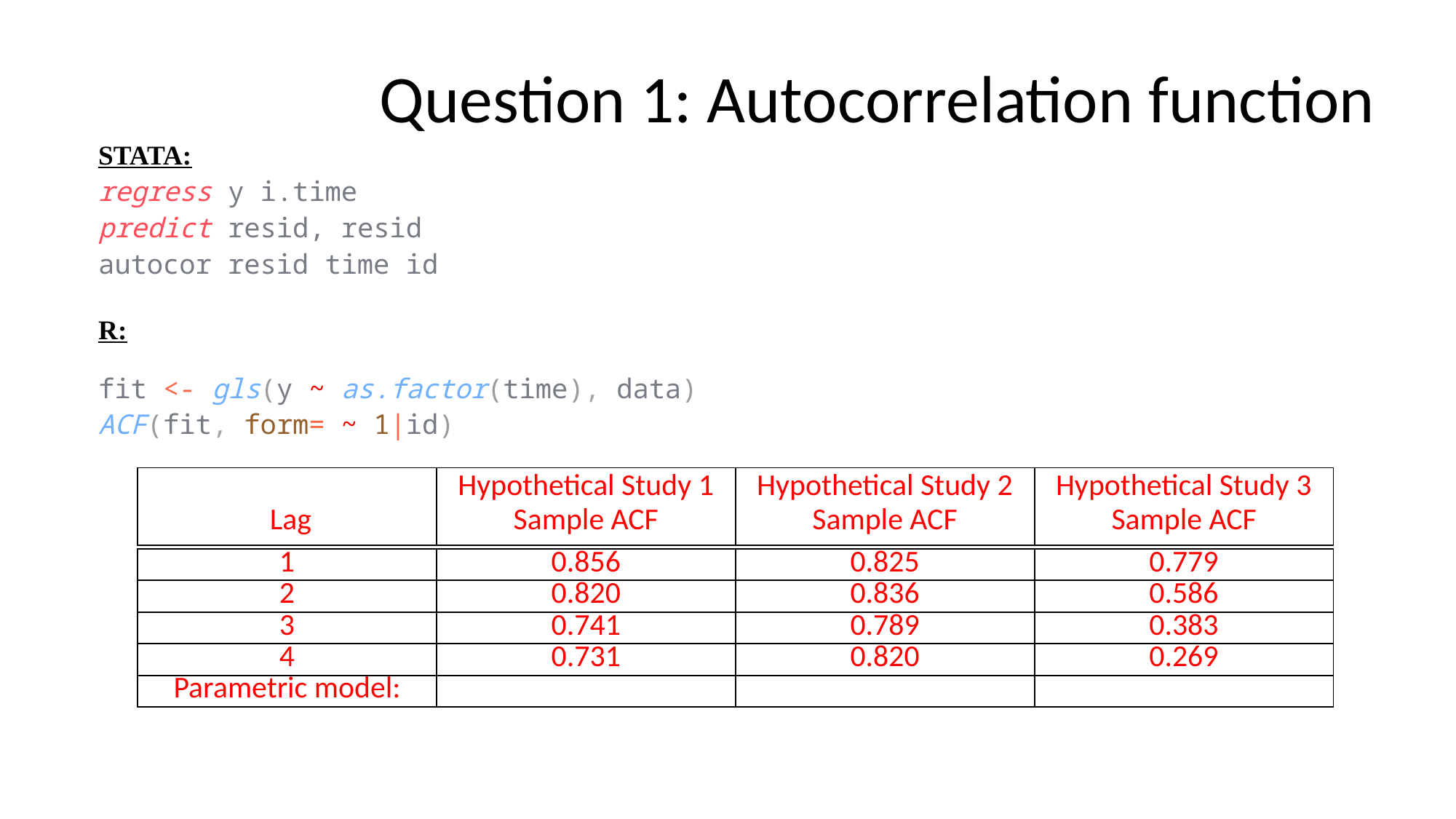

# Question 1: Autocorrelation function
STATA:
regress y i.time
predict resid, resid
autocor resid time id

R:

fit <- gls(y ~ as.factor(time), data)
ACF(fit, form= ~ 1|id)
| Lag | Hypothetical Study 1 Sample ACF | Hypothetical Study 2 Sample ACF | Hypothetical Study 3 Sample ACF |
| --- | --- | --- | --- |
| 1 | 0.856 | 0.825 | 0.779 |
| --- | --- | --- | --- |
| 2 | 0.820 | 0.836 | 0.586 |
| 3 | 0.741 | 0.789 | 0.383 |
| 4 | 0.731 | 0.820 | 0.269 |
| Parametric model: |  |  |  |